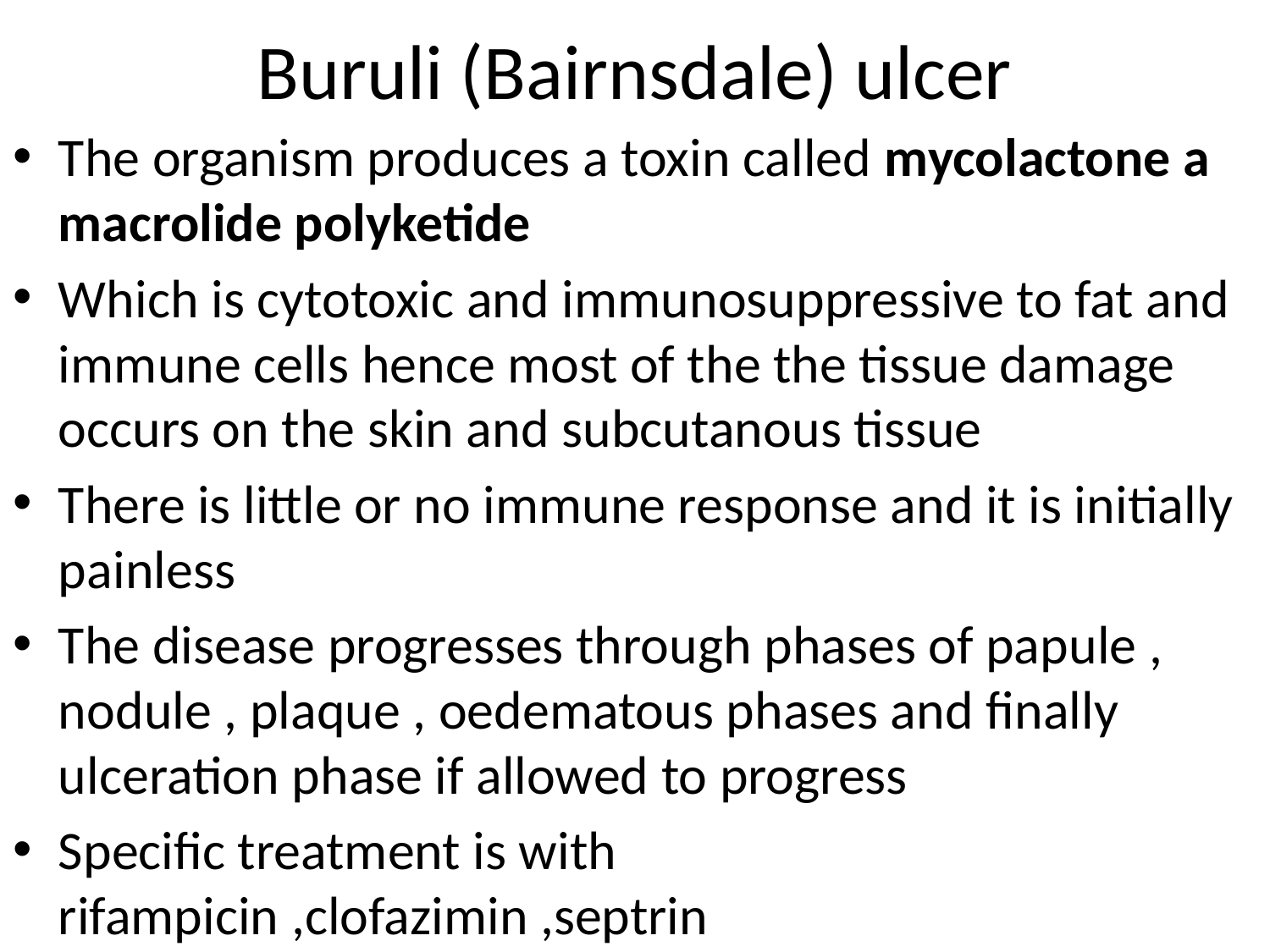

# Buruli (Bairnsdale) ulcer
The organism produces a toxin called mycolactone a macrolide polyketide
Which is cytotoxic and immunosuppressive to fat and immune cells hence most of the the tissue damage occurs on the skin and subcutanous tissue
There is little or no immune response and it is initially painless
The disease progresses through phases of papule , nodule , plaque , oedematous phases and finally ulceration phase if allowed to progress
Specific treatment is with rifampicin ,clofazimin ,septrin